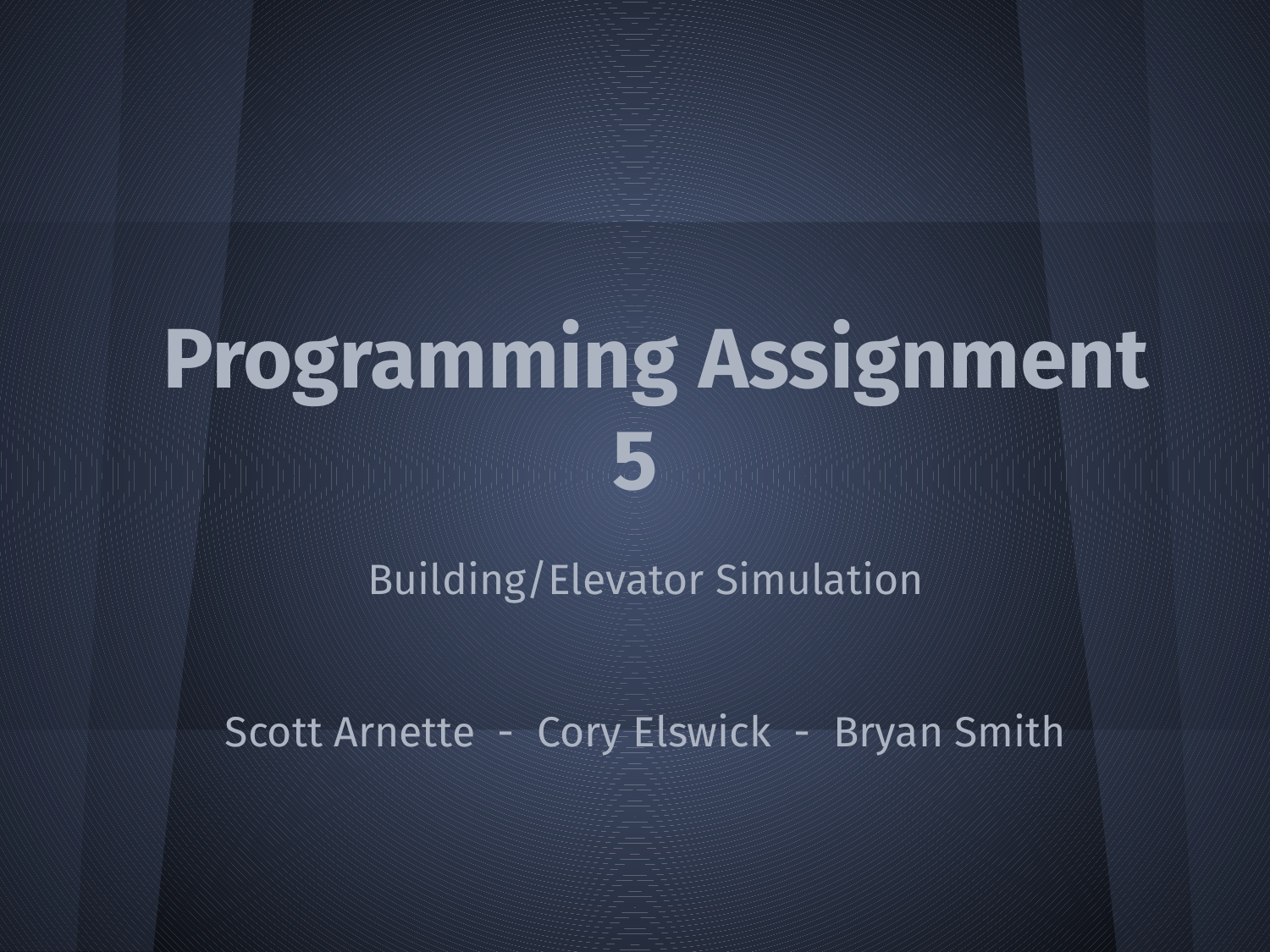

# Programming Assignment 5
Building/Elevator Simulation

Scott Arnette  -  Cory Elswick  -  Bryan Smith